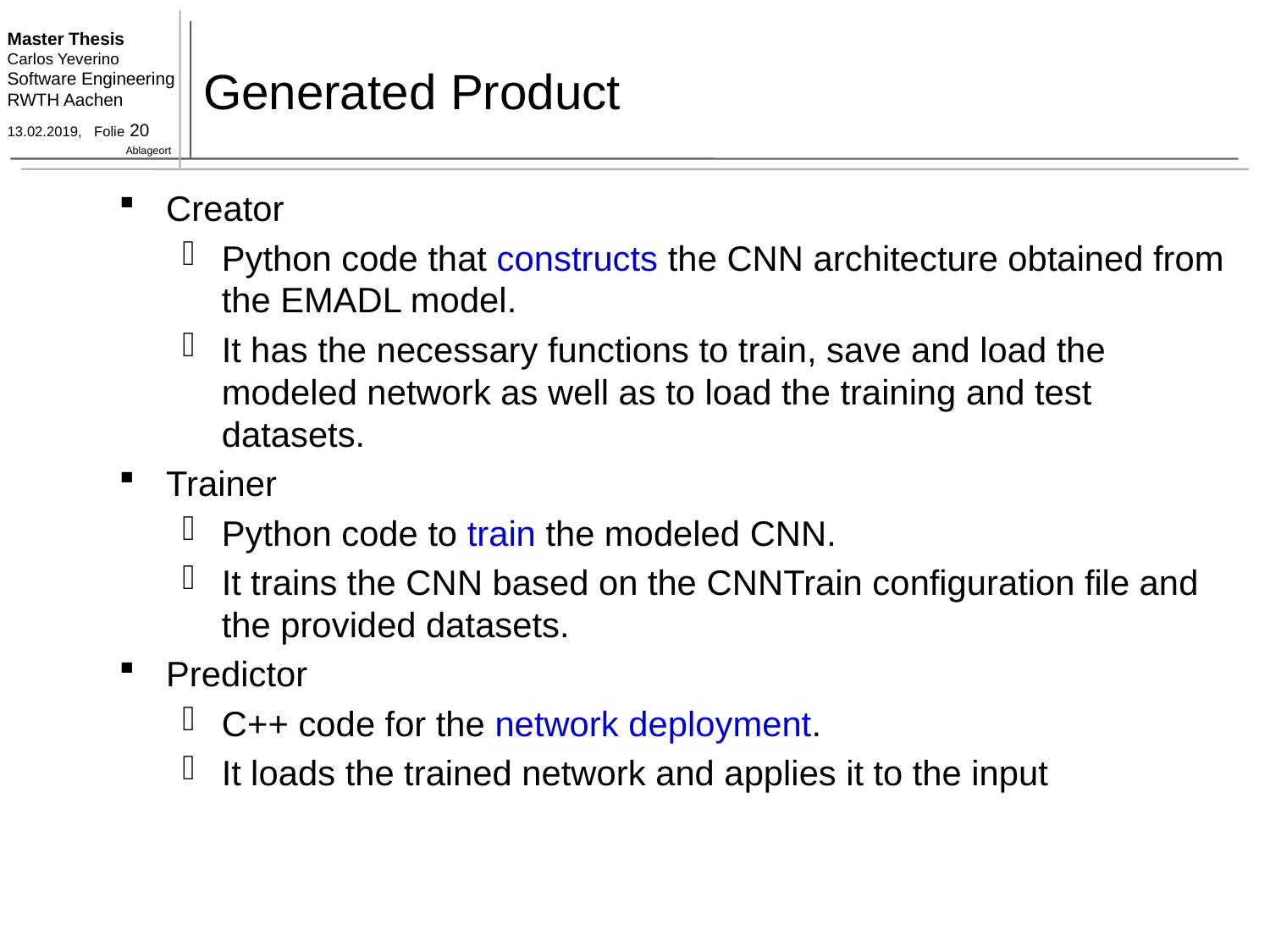

# Generated Product
Creator
Python code that constructs the CNN architecture obtained from the EMADL model.
It has the necessary functions to train, save and load the modeled network as well as to load the training and test datasets.
Trainer
Python code to train the modeled CNN.
It trains the CNN based on the CNNTrain configuration file and the provided datasets.
Predictor
C++ code for the network deployment.
It loads the trained network and applies it to the input